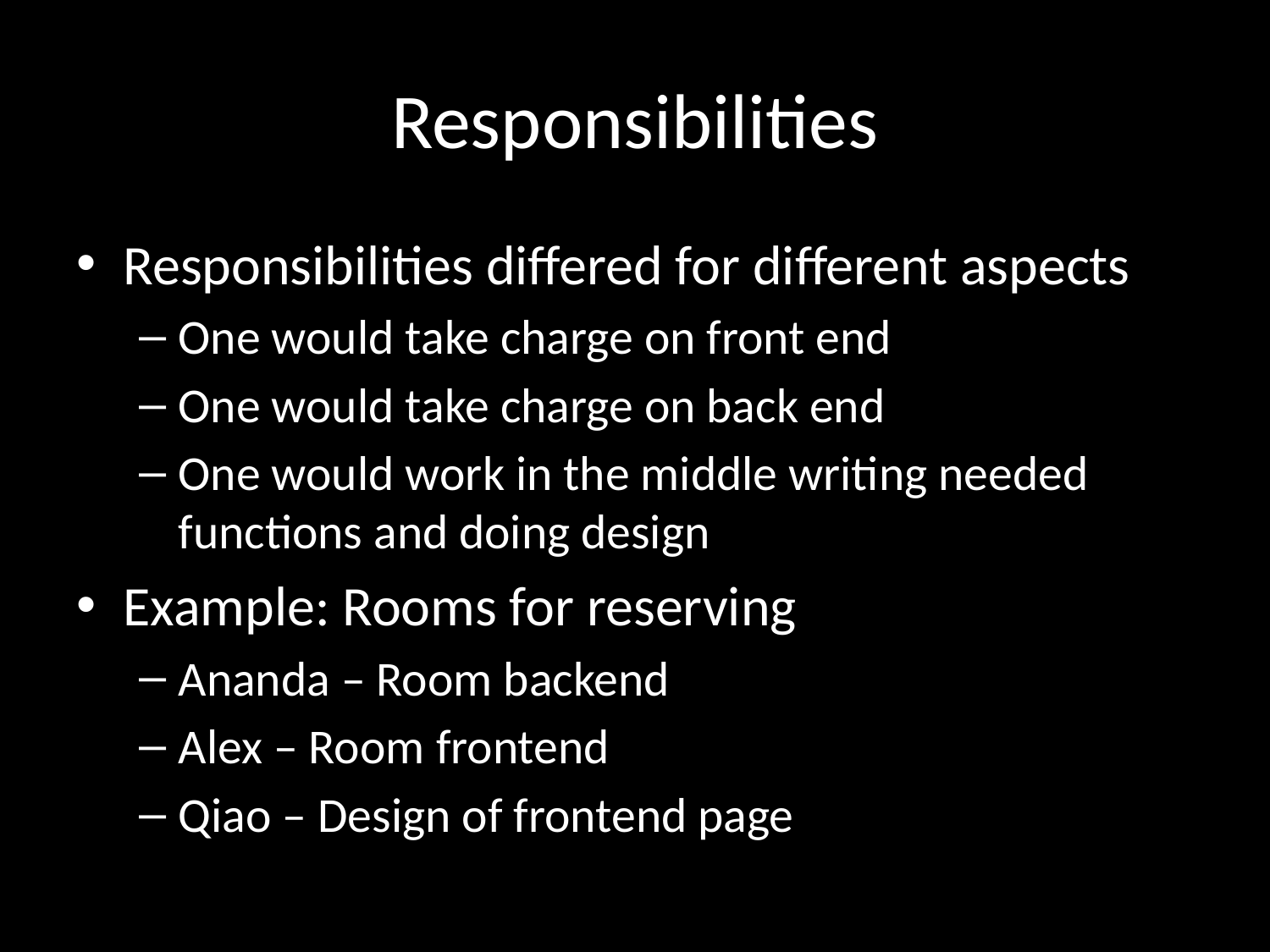

# Responsibilities
Responsibilities differed for different aspects
One would take charge on front end
One would take charge on back end
One would work in the middle writing needed functions and doing design
Example: Rooms for reserving
Ananda – Room backend
Alex – Room frontend
Qiao – Design of frontend page